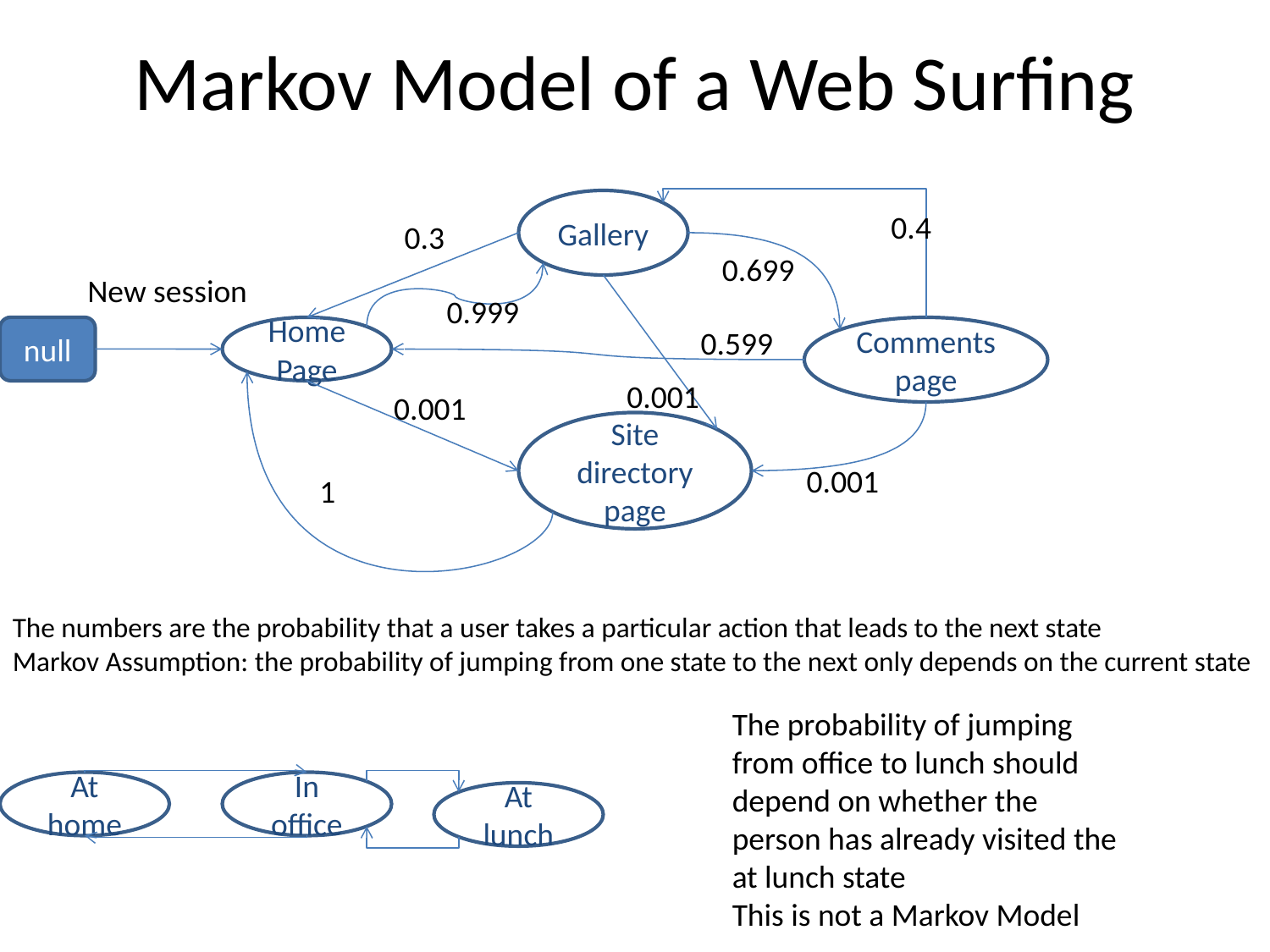

# Markov Model of a Web Surfing
Gallery
0.4
0.3
0.699
New session
0.999
null
Home Page
0.599
Comments page
0.001
0.001
Site directory page
0.001
1
The numbers are the probability that a user takes a particular action that leads to the next state
Markov Assumption: the probability of jumping from one state to the next only depends on the current state
The probability of jumping from office to lunch should depend on whether the person has already visited the at lunch state
This is not a Markov Model
At home
In office
At lunch